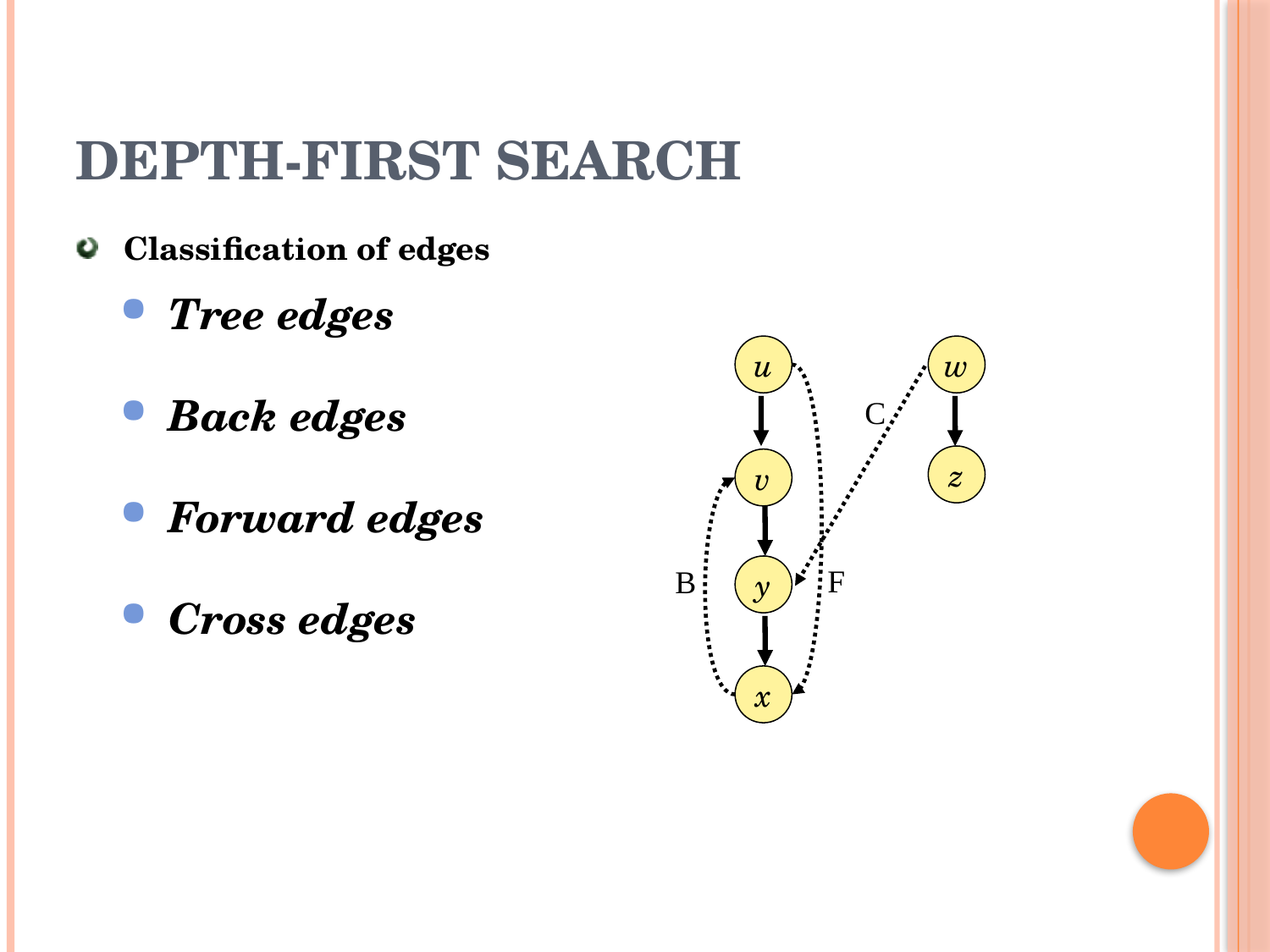

# Depth-first search
Classification of edges

Tree edges
Back edges

Forward edges

Cross edges
u
w

C

z
v

F
B
y

x